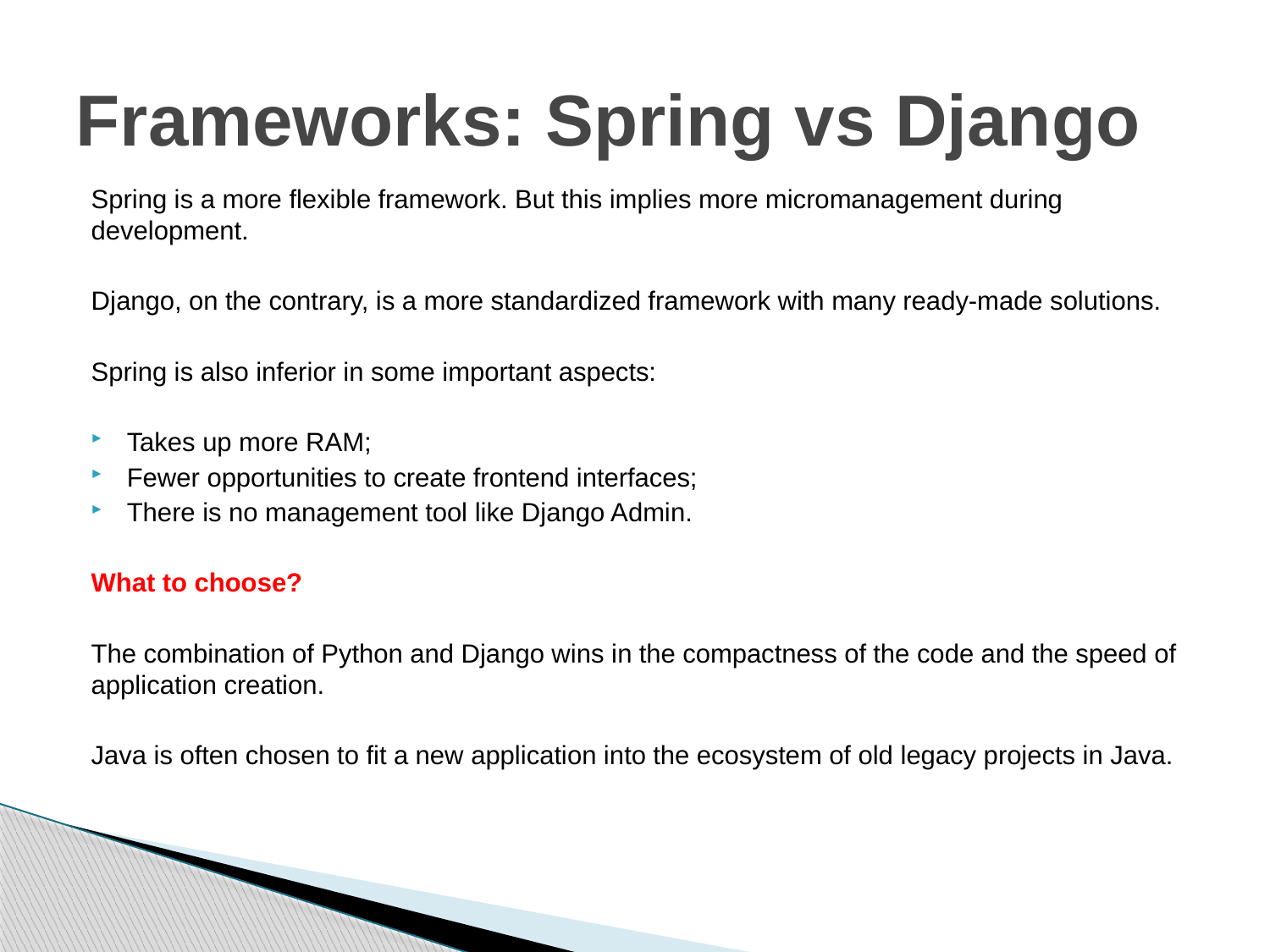

# Frameworks: Spring vs Django
Spring is a more flexible framework. But this implies more micromanagement during development.

Django, on the contrary, is a more standardized framework with many ready-made solutions.

Spring is also inferior in some important aspects:

Takes up more RAM;
Fewer opportunities to create frontend interfaces;
There is no management tool like Django Admin.

What to choose?

The combination of Python and Django wins in the compactness of the code and the speed of application creation.

Java is often chosen to fit a new application into the ecosystem of old legacy projects in Java.